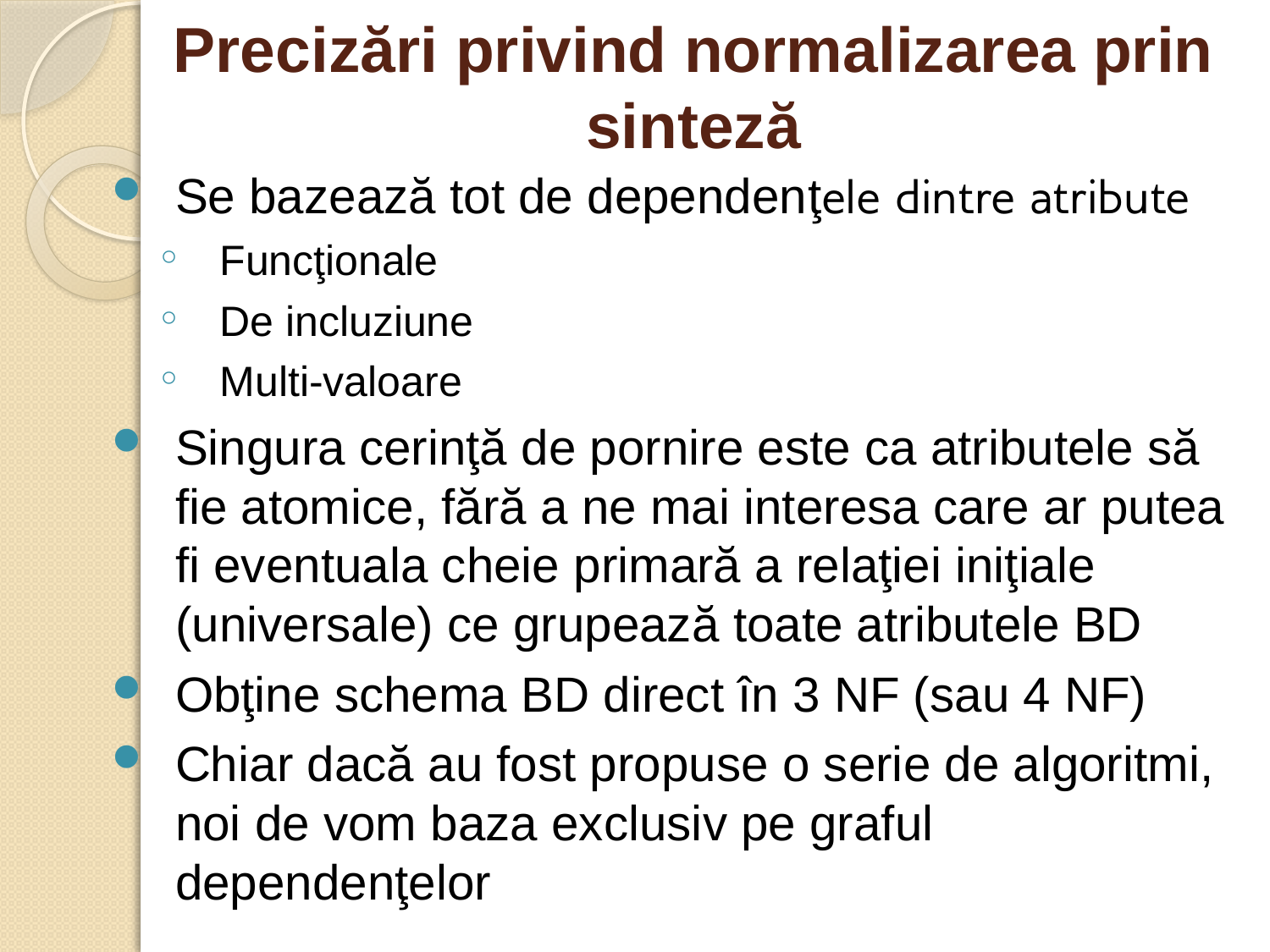

# Precizări privind normalizarea prin sinteză
Se bazează tot de dependenţele dintre atribute
Funcţionale
De incluziune
Multi-valoare
Singura cerinţă de pornire este ca atributele să fie atomice, fără a ne mai interesa care ar putea fi eventuala cheie primară a relaţiei iniţiale (universale) ce grupează toate atributele BD
Obţine schema BD direct în 3 NF (sau 4 NF)
Chiar dacă au fost propuse o serie de algoritmi, noi de vom baza exclusiv pe graful dependenţelor